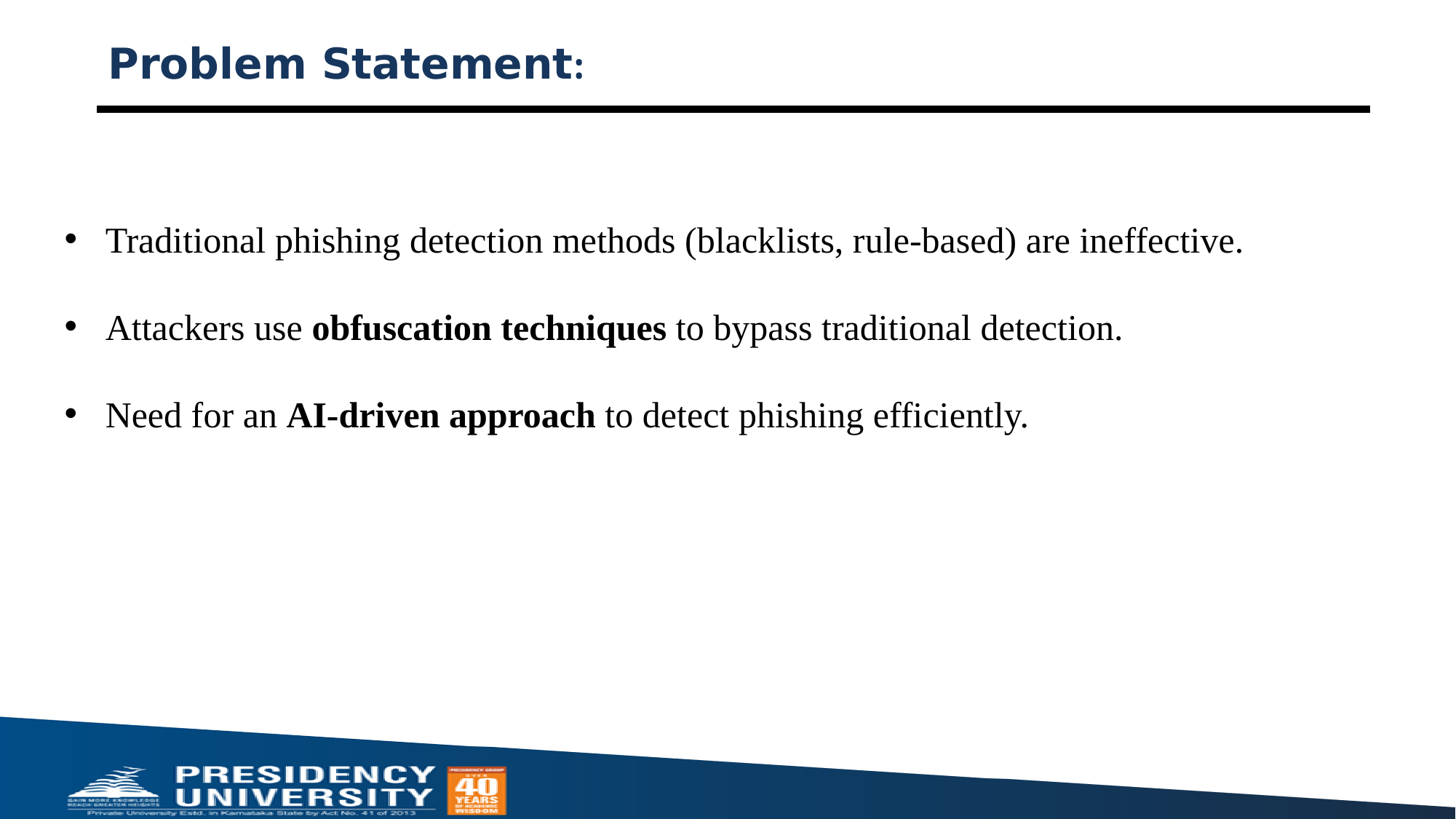

# Problem Statement:
Traditional phishing detection methods (blacklists, rule-based) are ineffective.

Attackers use obfuscation techniques to bypass traditional detection.

Need for an AI-driven approach to detect phishing efficiently.